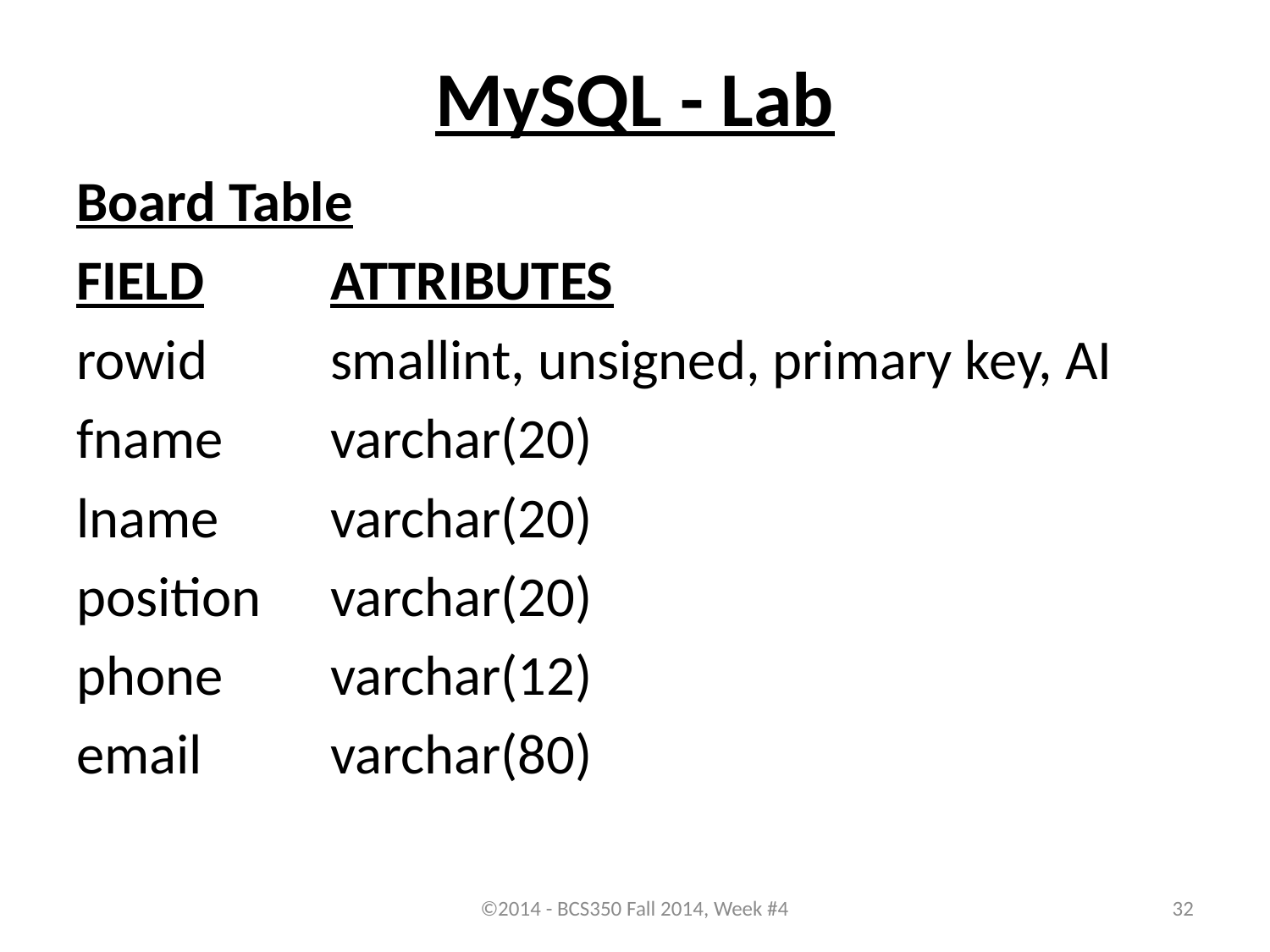

# MySQL - Lab
Board Table
FIELD	ATTRIBUTES
rowid	smallint, unsigned, primary key, AI
fname	varchar(20)
lname	varchar(20)
position	varchar(20)
phone	varchar(12)
email		varchar(80)
©2014 - BCS350 Fall 2014, Week #4
32